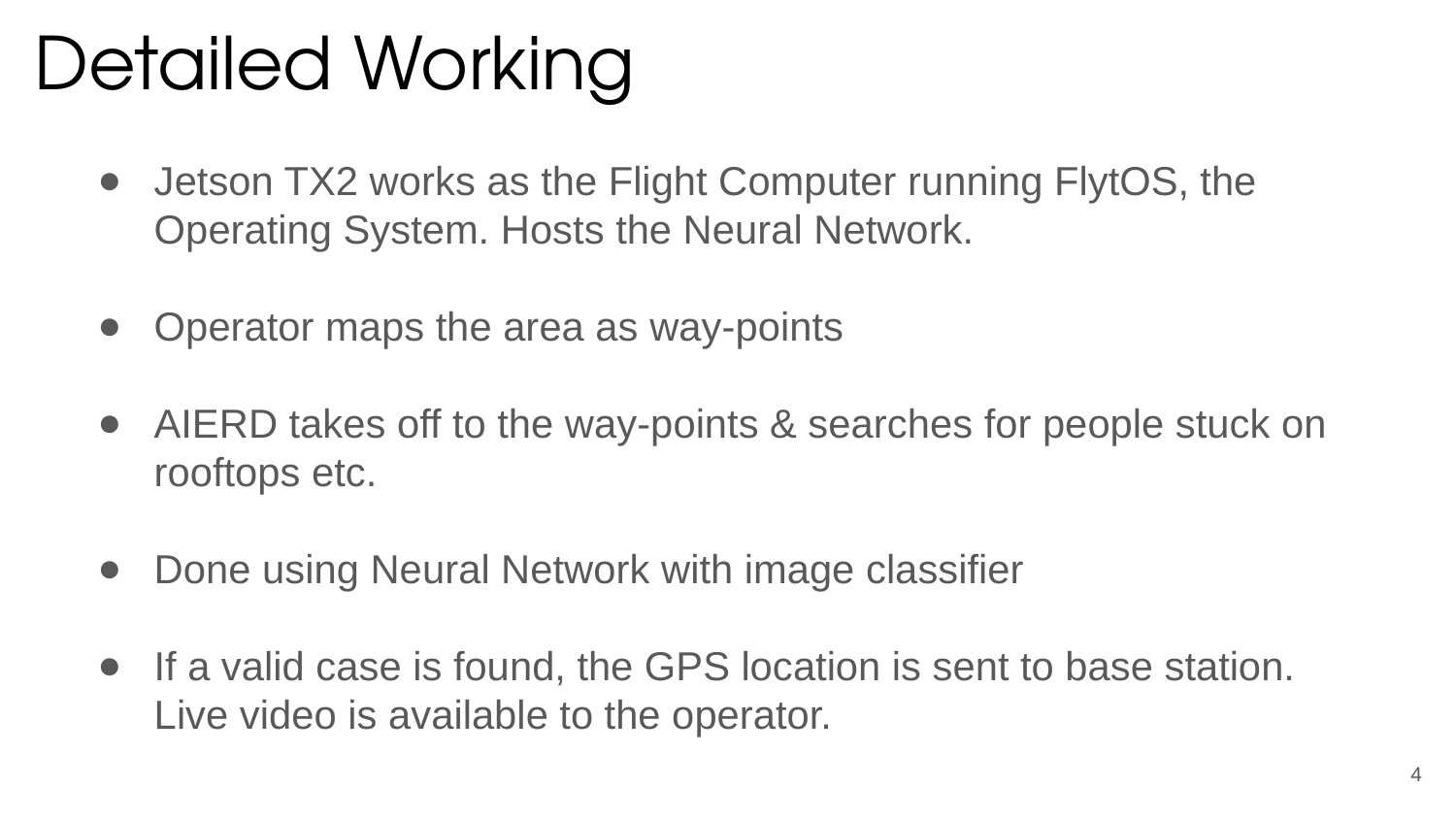

# Detailed Working
Jetson TX2 works as the Flight Computer running FlytOS, the Operating System. Hosts the Neural Network.

Operator maps the area as way-points

AIERD takes off to the way-points & searches for people stuck on rooftops etc.

Done using Neural Network with image classifier

If a valid case is found, the GPS location is sent to base station. Live video is available to the operator.

4